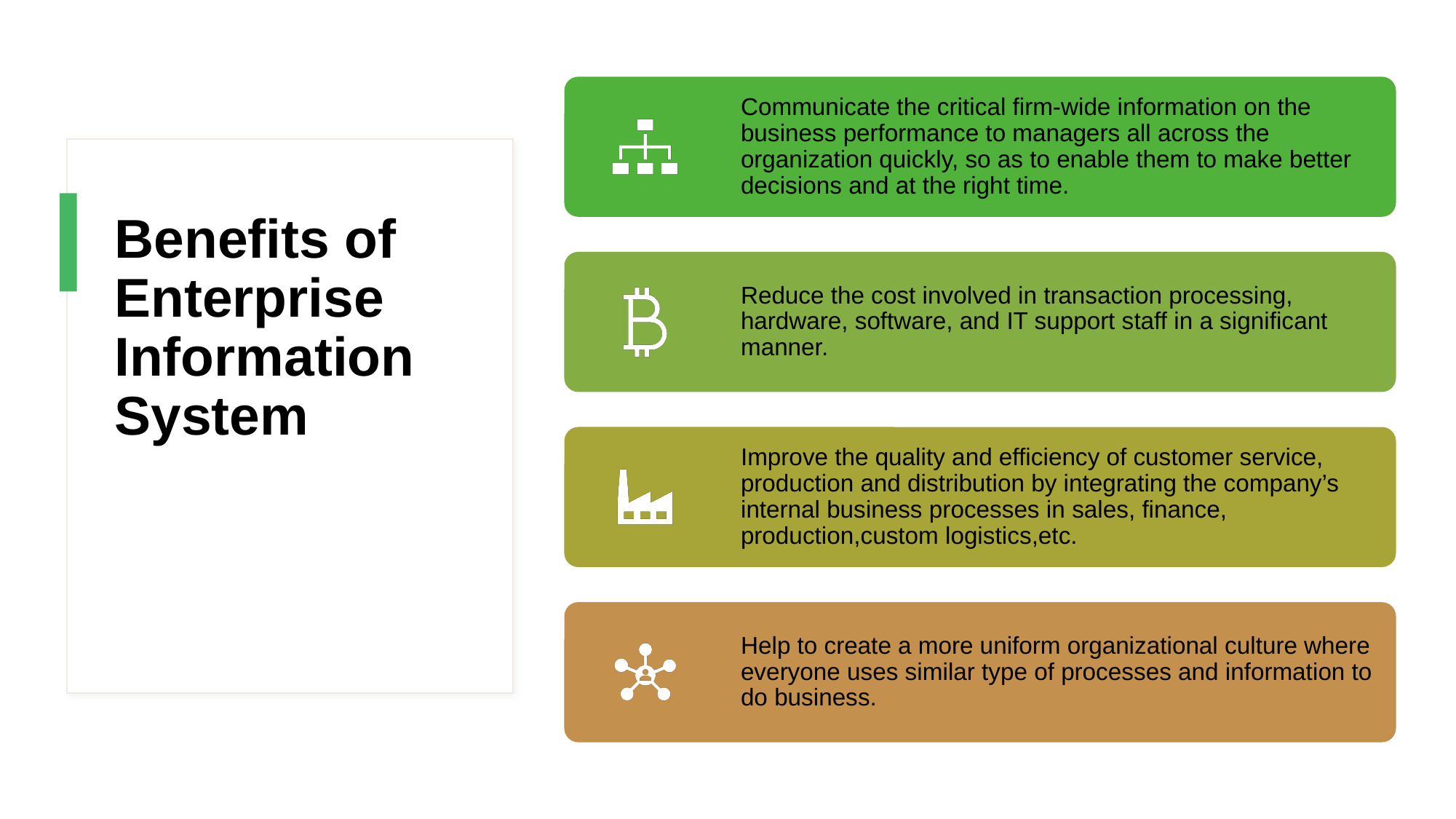

Communicate the critical firm-wide information on the business performance to managers all across the organization quickly, so as to enable them to make better decisions and at the right time.
Reduce the cost involved in transaction processing, hardware, software, and IT support staff in a significant manner.
Improve the quality and efficiency of customer service, production and distribution by integrating the company’s internal business processes in sales, finance, production,custom logistics,etc.
Help to create a more uniform organizational culture where everyone uses similar type of processes and information to do business.

# Benefits of Enterprise Information System